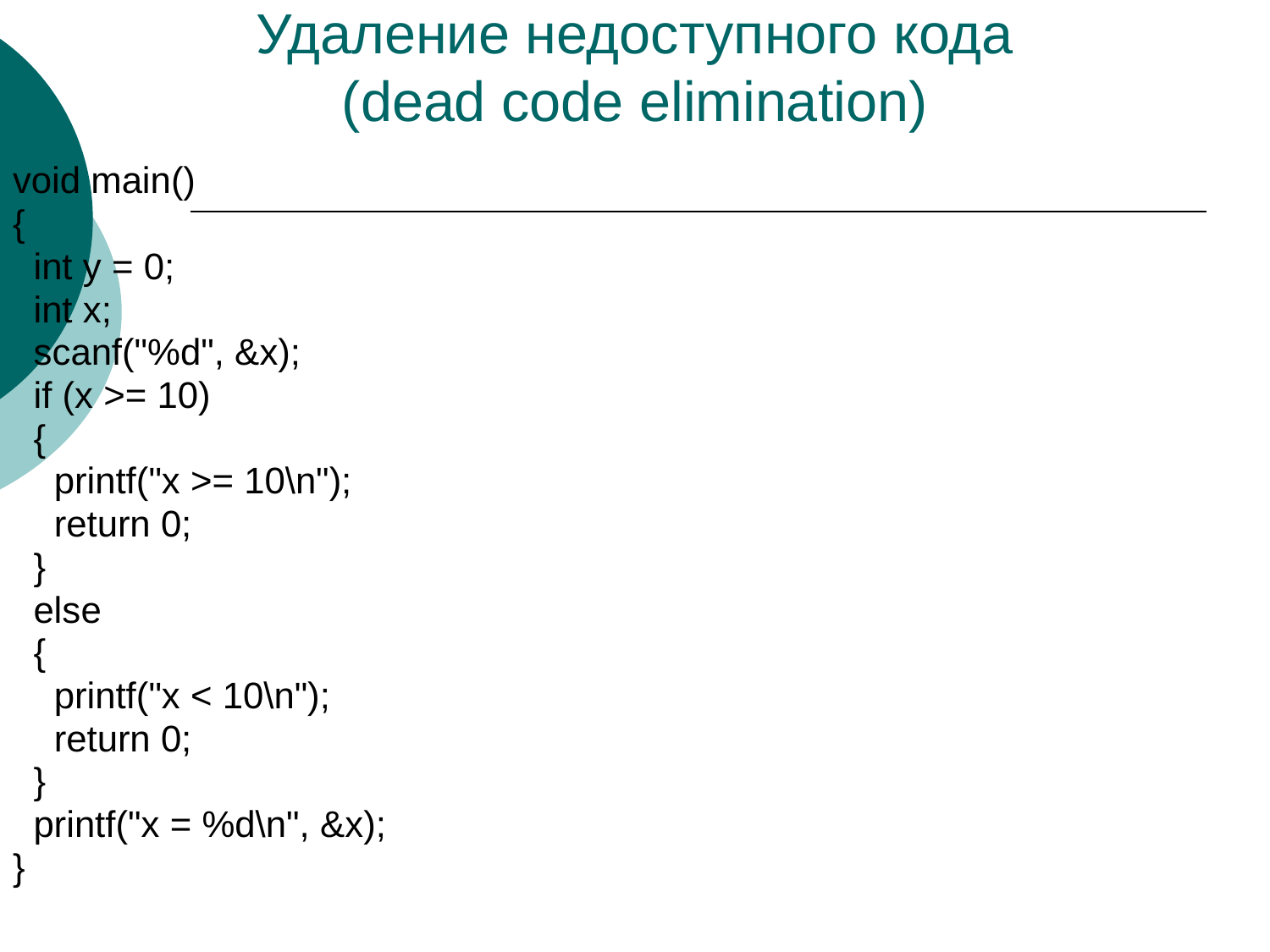

# Удаление недоступного кода (dead code elimination)
void main()
{
  int y = 0;
  int x;
  scanf("%d", &x);
  if (x >= 10)
  {
    printf("x >= 10\n");
    return 0;
  }
  else
  {
    printf("x < 10\n");
    return 0;
  }
  printf("x = %d\n", &x);
}